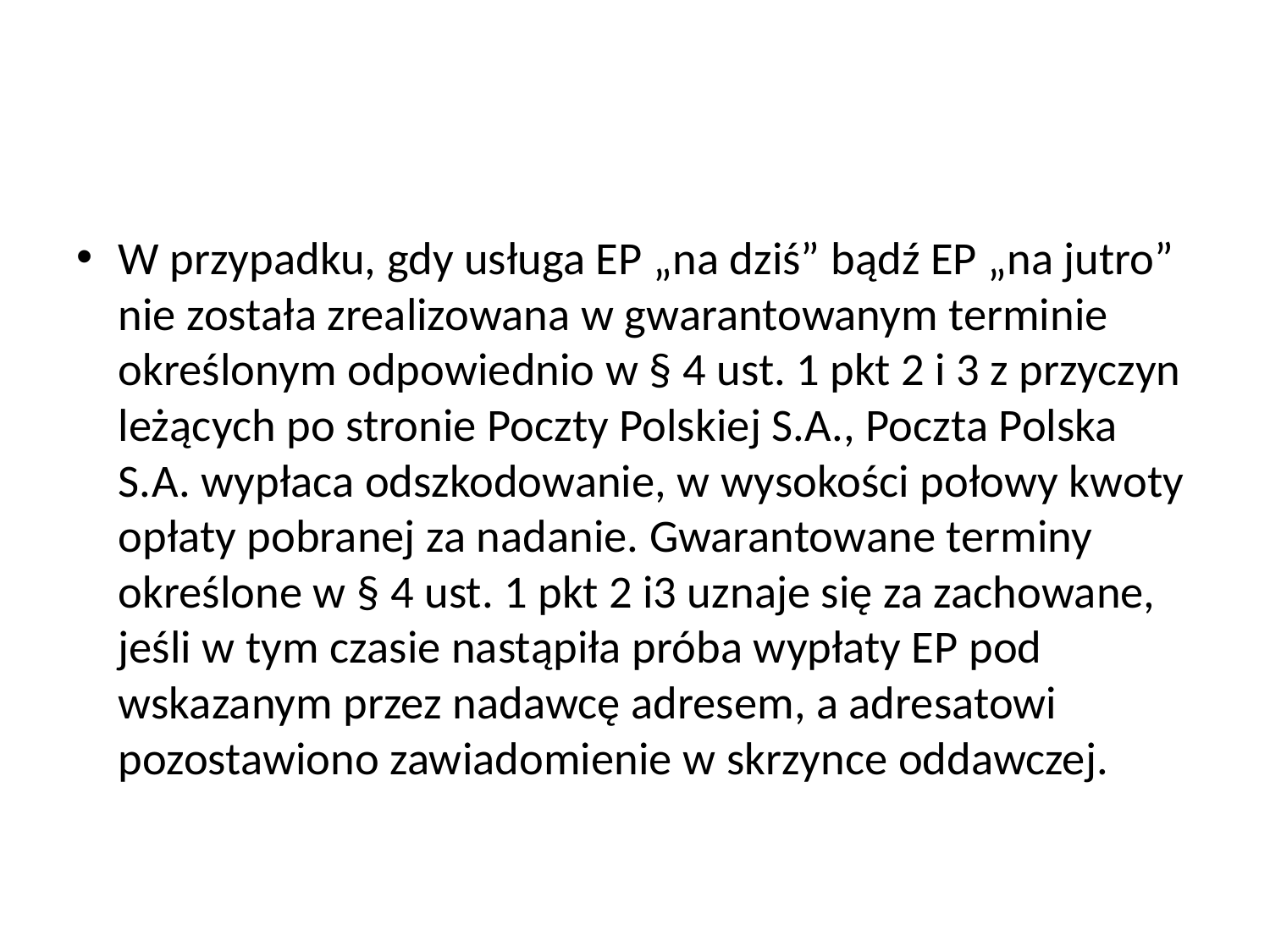

#
W przypadku, gdy usługa EP „na dziś” bądź EP „na jutro” nie została zrealizowana w gwarantowanym terminie określonym odpowiednio w § 4 ust. 1 pkt 2 i 3 z przyczyn leżących po stronie Poczty Polskiej S.A., Poczta Polska S.A. wypłaca odszkodowanie, w wysokości połowy kwoty opłaty pobranej za nadanie. Gwarantowane terminy określone w § 4 ust. 1 pkt 2 i3 uznaje się za zachowane, jeśli w tym czasie nastąpiła próba wypłaty EP pod wskazanym przez nadawcę adresem, a adresatowi pozostawiono zawiadomienie w skrzynce oddawczej.